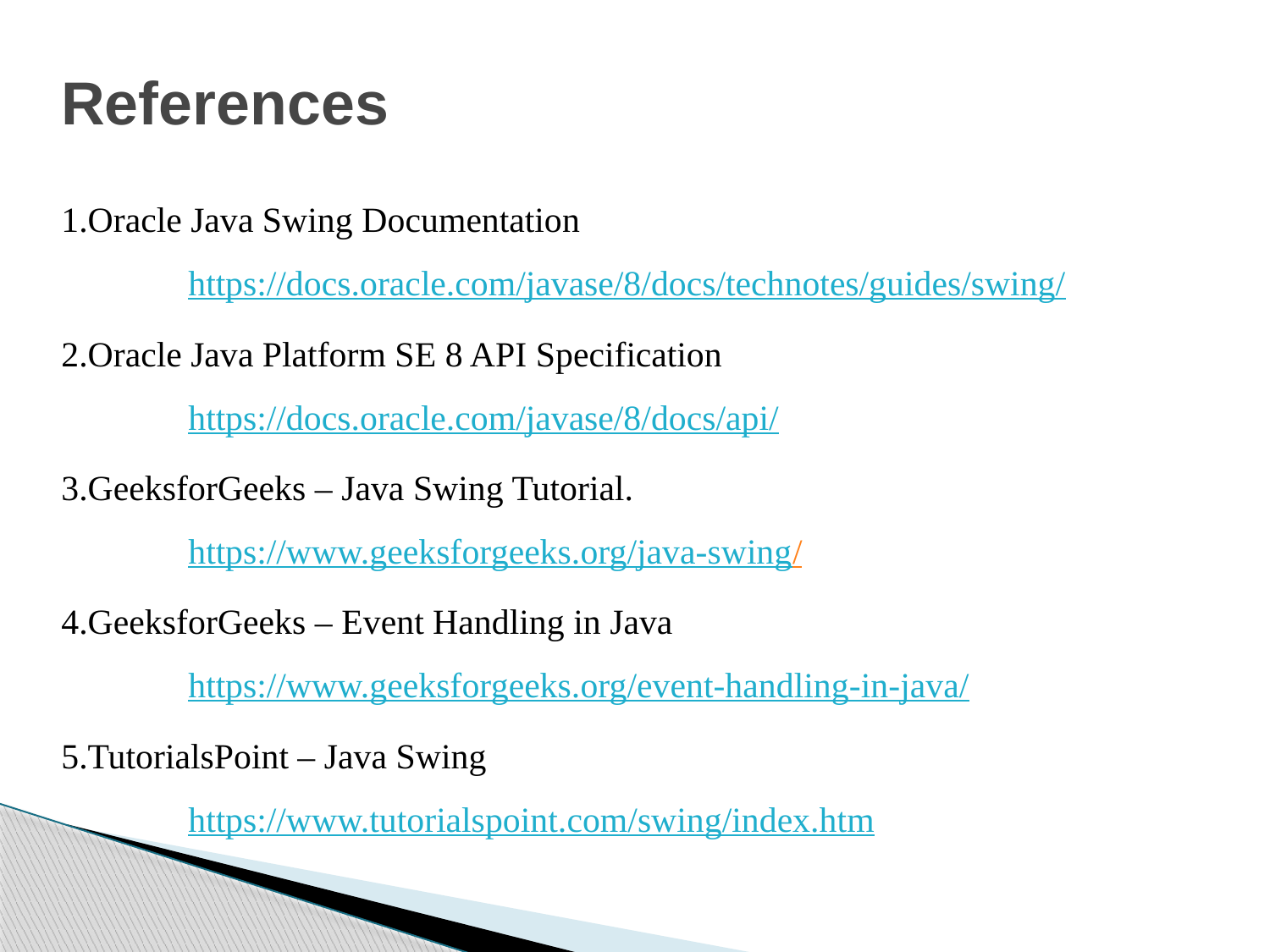

# References
1.Oracle Java Swing Documentation
	https://docs.oracle.com/javase/8/docs/technotes/guides/swing/
2.Oracle Java Platform SE 8 API Specification
	https://docs.oracle.com/javase/8/docs/api/
3.GeeksforGeeks – Java Swing Tutorial.
	https://www.geeksforgeeks.org/java-swing/
4.GeeksforGeeks – Event Handling in Java
	https://www.geeksforgeeks.org/event-handling-in-java/
5.TutorialsPoint – Java Swing
	https://www.tutorialspoint.com/swing/index.htm